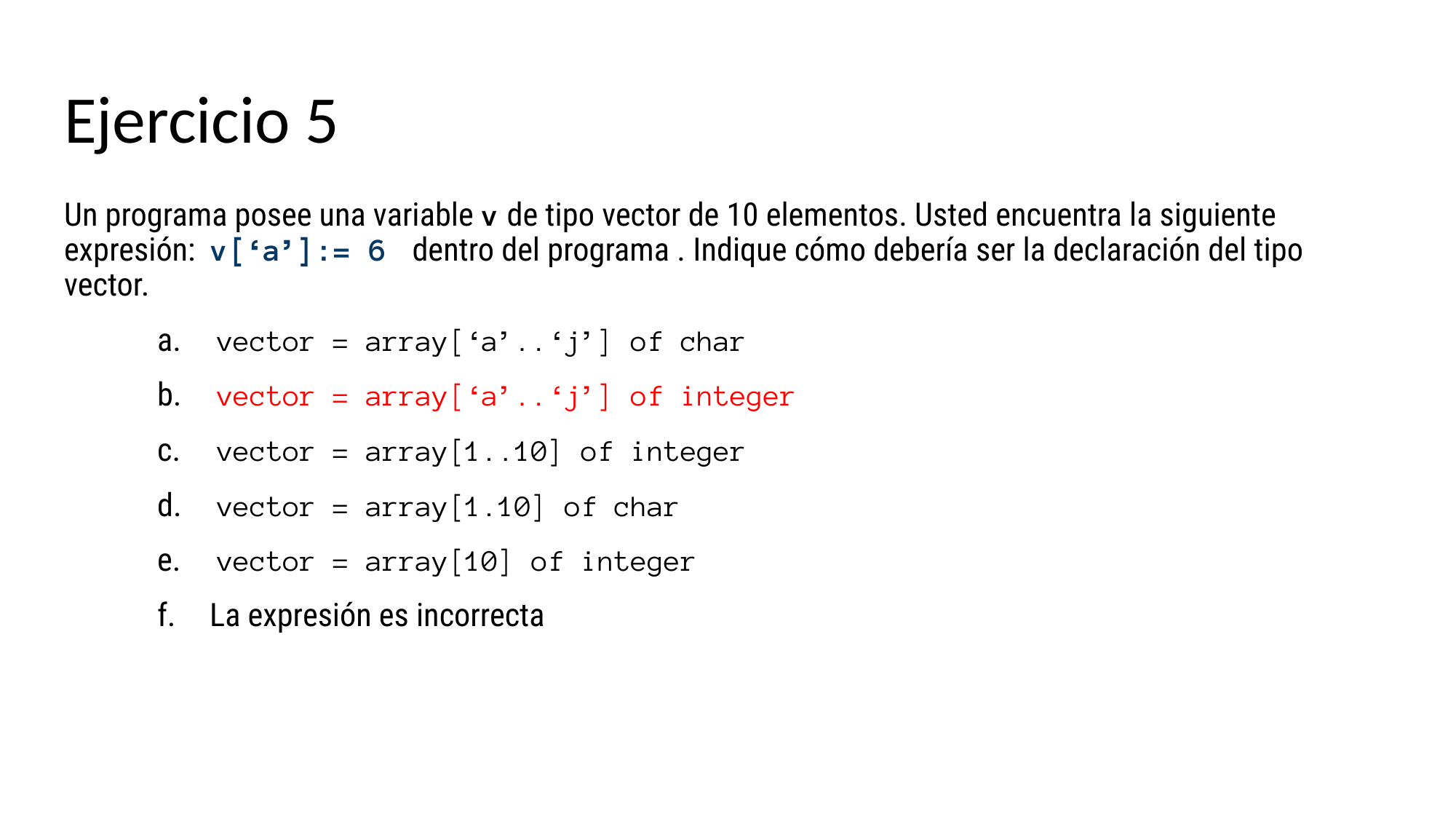

# Ejercicio 5
Un programa posee una variable v de tipo vector de 10 elementos. Usted encuentra la siguiente expresión:  v[‘a’]:= 6  dentro del programa . Indique cómo debería ser la declaración del tipo vector.
 vector = array[‘a’..‘j’] of char
 vector = array[‘a’..‘j’] of integer
 vector = array[1..10] of integer
 vector = array[1.10] of char
 vector = array[10] of integer
La expresión es incorrecta